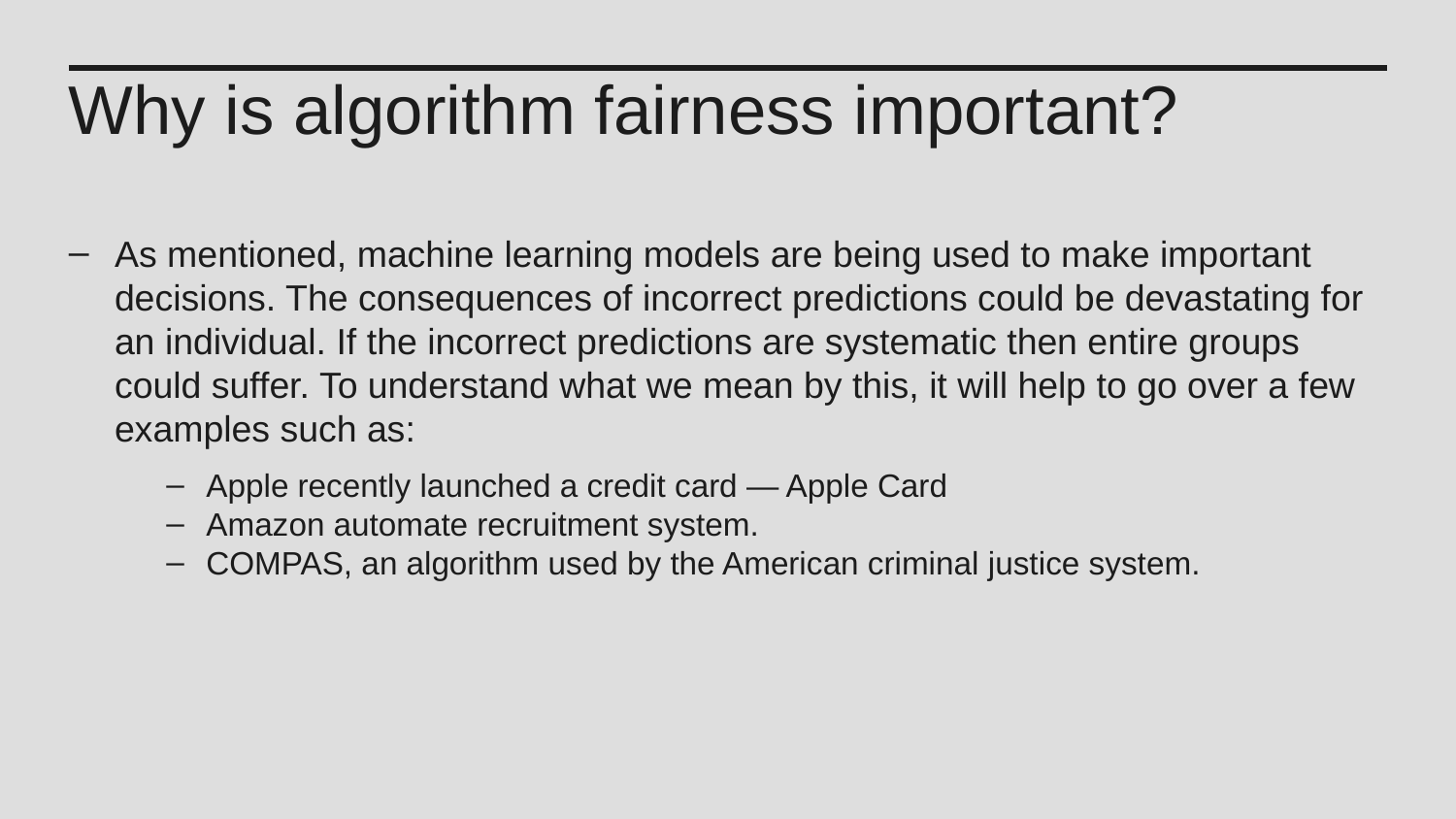

Why is algorithm fairness important?

As mentioned, machine learning models are being used to make important decisions. The consequences of incorrect predictions could be devastating for an individual. If the incorrect predictions are systematic then entire groups could suffer. To understand what we mean by this, it will help to go over a few examples such as:
Apple recently launched a credit card — Apple Card
Amazon automate recruitment system.
COMPAS, an algorithm used by the American criminal justice system.